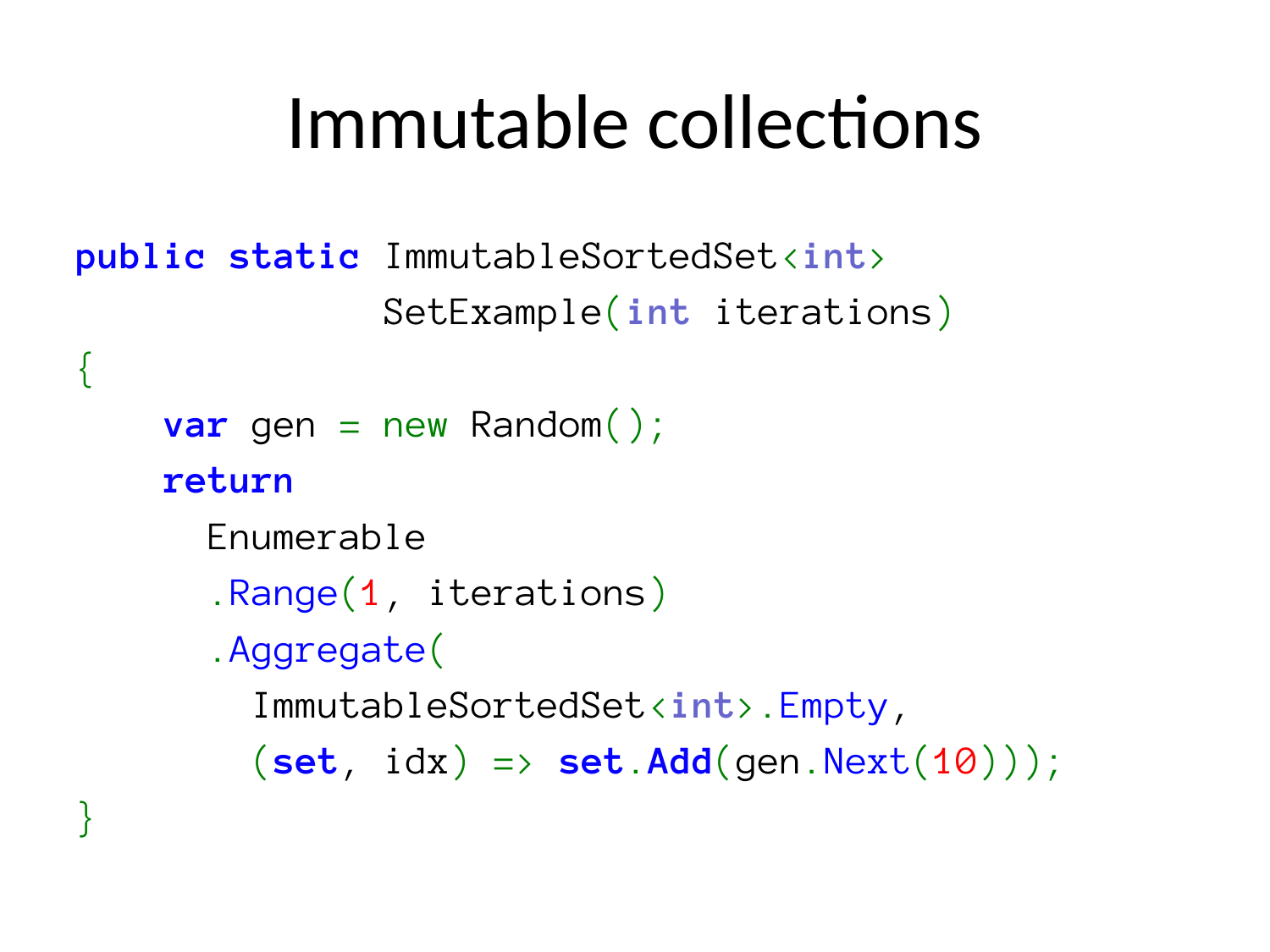

# Immutable collections
public static ImmutableSortedSet<int>
              SetExample(int iterations)
{
    var gen = new Random();
    return
      Enumerable
      .Range(1, iterations)
      .Aggregate(
        ImmutableSortedSet<int>.Empty,
        (set, idx) => set.Add(gen.Next(10)));
}